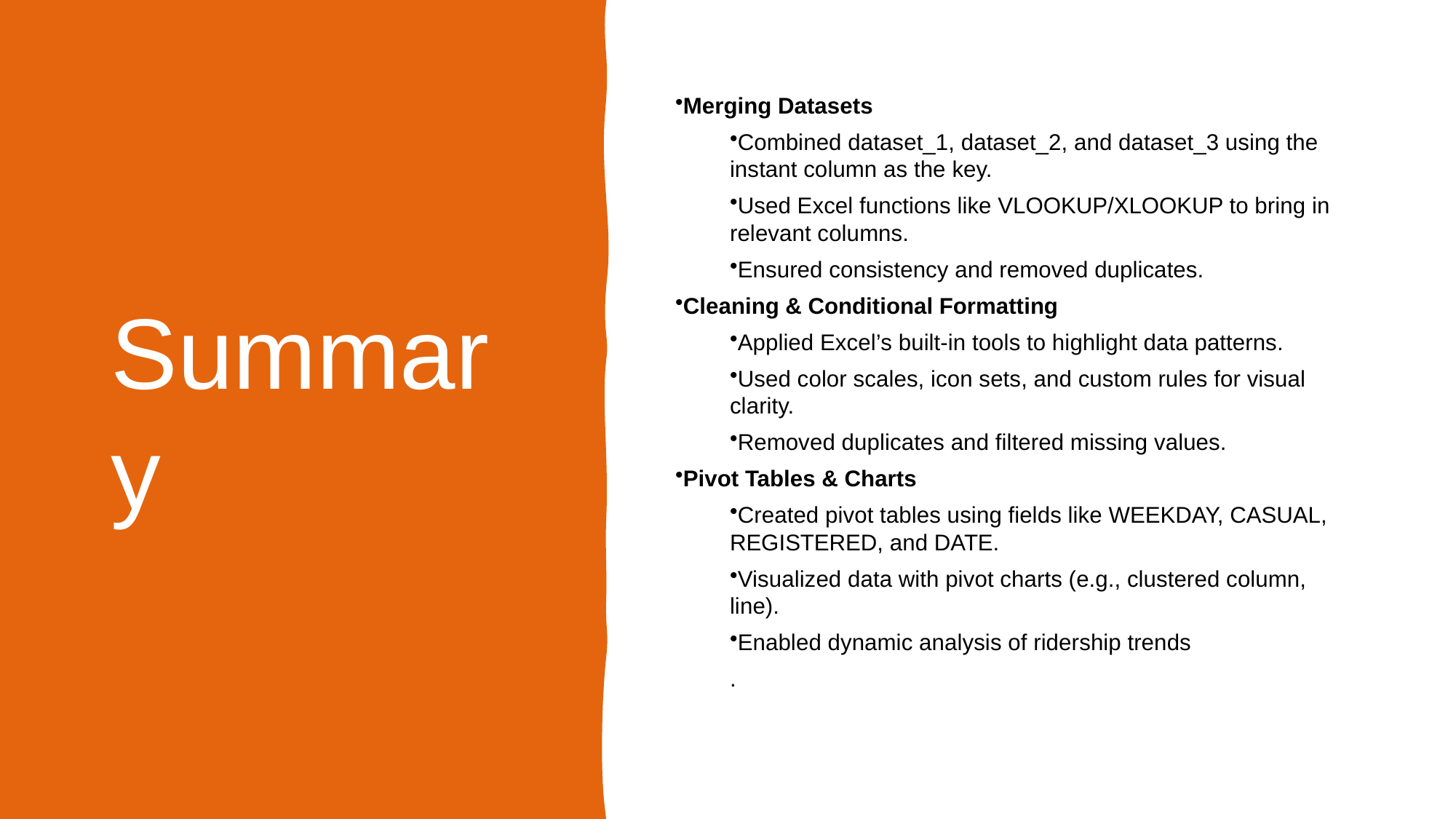

# Summary
Merging Datasets
Combined dataset_1, dataset_2, and dataset_3 using the instant column as the key.
Used Excel functions like VLOOKUP/XLOOKUP to bring in relevant columns.
Ensured consistency and removed duplicates.
Cleaning & Conditional Formatting
Applied Excel’s built-in tools to highlight data patterns.
Used color scales, icon sets, and custom rules for visual clarity.
Removed duplicates and filtered missing values.
Pivot Tables & Charts
Created pivot tables using fields like WEEKDAY, CASUAL, REGISTERED, and DATE.
Visualized data with pivot charts (e.g., clustered column, line).
Enabled dynamic analysis of ridership trends
.